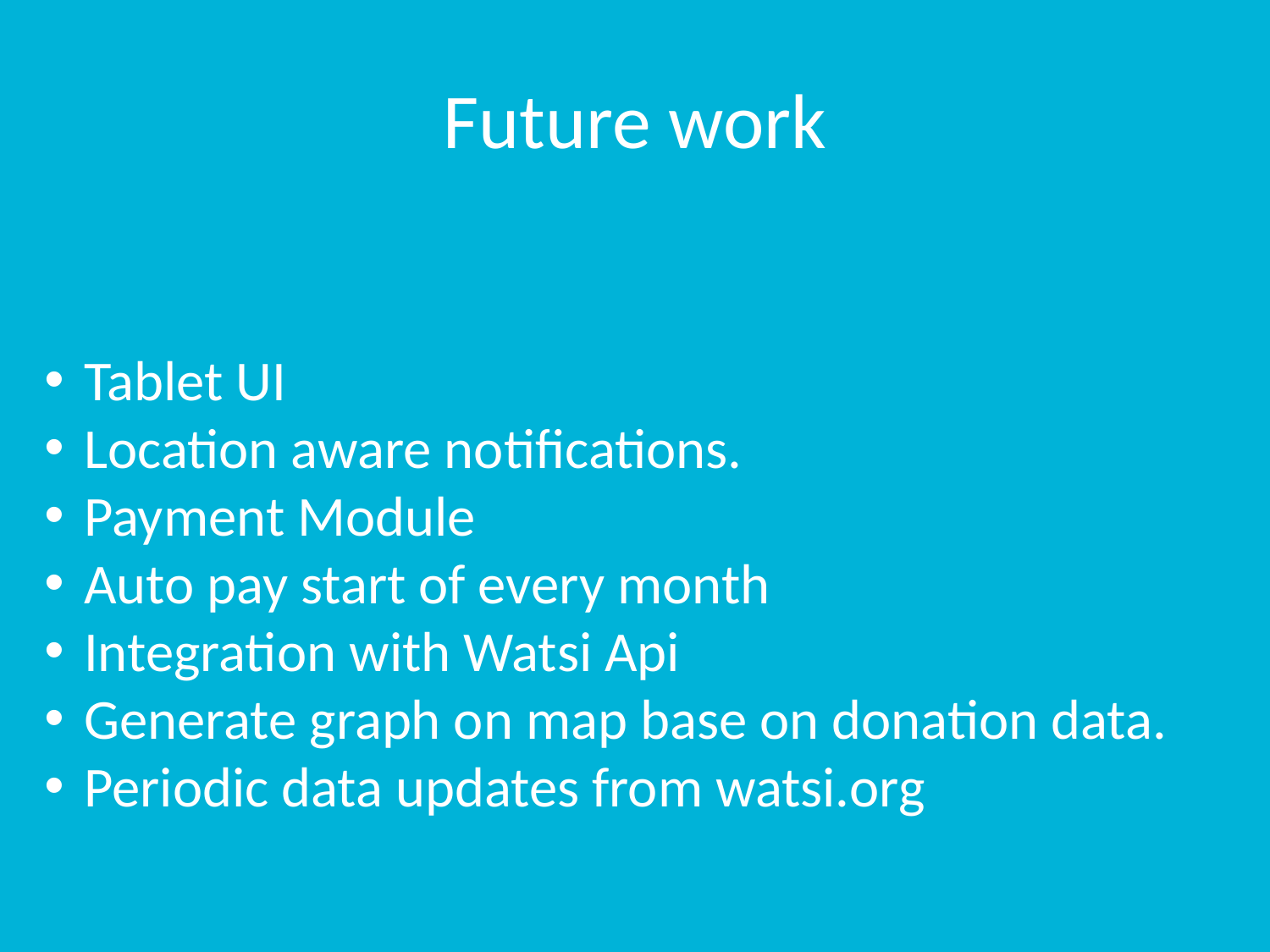

# Future work
Tablet UI
Location aware notifications.
Payment Module
Auto pay start of every month
Integration with Watsi Api
Generate graph on map base on donation data.
Periodic data updates from watsi.org